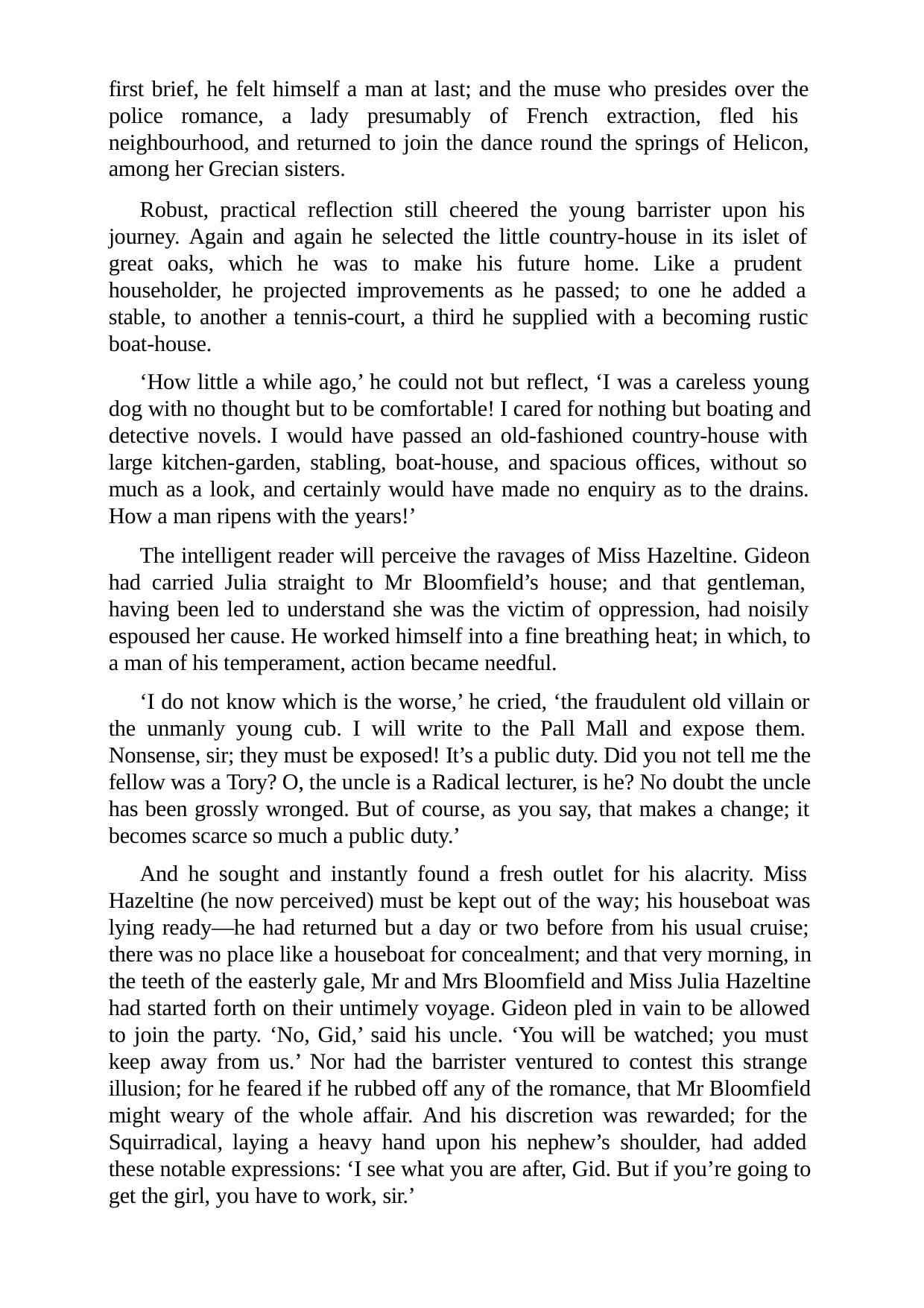

first brief, he felt himself a man at last; and the muse who presides over the  police romance, a lady presumably of French extraction, fled his  neighbourhood, and returned to join the dance round the springs of Helicon,  among her Grecian sisters.
Robust, practical reflection still cheered the young barrister upon his  journey. Again and again he selected the little country-house in its islet of  great oaks, which he was to make his future home. Like a prudent  householder, he projected improvements as he passed; to one he added a  stable, to another a tennis-court, a third he supplied with a becoming rustic  boat-house.
‘How little a while ago,’ he could not but reflect, ‘I was a careless young  dog with no thought but to be comfortable! I cared for nothing but boating and  detective novels. I would have passed an old-fashioned country-house with  large kitchen-garden, stabling, boat-house, and spacious offices, without so  much as a look, and certainly would have made no enquiry as to the drains.  How a man ripens with the years!’
The intelligent reader will perceive the ravages of Miss Hazeltine. Gideon  had carried Julia straight to Mr Bloomfield’s house; and that gentleman,  having been led to understand she was the victim of oppression, had noisily  espoused her cause. He worked himself into a fine breathing heat; in which, to  a man of his temperament, action became needful.
‘I do not know which is the worse,’ he cried, ‘the fraudulent old villain or  the unmanly young cub. I will write to the Pall Mall and expose them.  Nonsense, sir; they must be exposed! It’s a public duty. Did you not tell me the  fellow was a Tory? O, the uncle is a Radical lecturer, is he? No doubt the uncle  has been grossly wronged. But of course, as you say, that makes a change; it  becomes scarce so much a public duty.’
And he sought and instantly found a fresh outlet for his alacrity. Miss  Hazeltine (he now perceived) must be kept out of the way; his houseboat was  lying ready—he had returned but a day or two before from his usual cruise;  there was no place like a houseboat for concealment; and that very morning, in  the teeth of the easterly gale, Mr and Mrs Bloomfield and Miss Julia Hazeltine  had started forth on their untimely voyage. Gideon pled in vain to be allowed  to join the party. ‘No, Gid,’ said his uncle. ‘You will be watched; you must  keep away from us.’ Nor had the barrister ventured to contest this strange  illusion; for he feared if he rubbed off any of the romance, that Mr Bloomfield  might weary of the whole affair. And his discretion was rewarded; for the  Squirradical, laying a heavy hand upon his nephew’s shoulder, had added  these notable expressions: ‘I see what you are after, Gid. But if you’re going to  get the girl, you have to work, sir.’